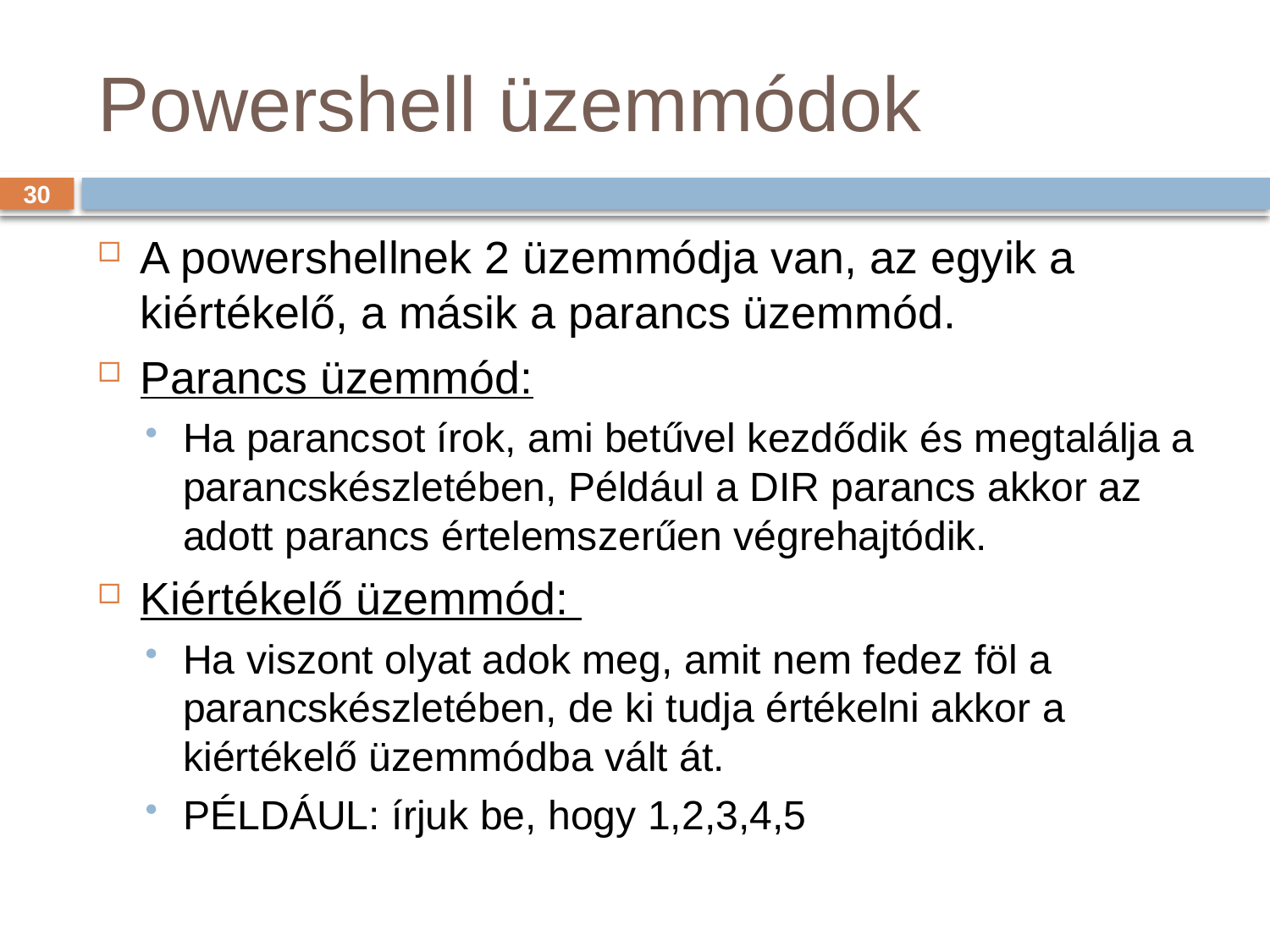

# Powershell üzemmódok
30
A powershellnek 2 üzemmódja van, az egyik a kiértékelő, a másik a parancs üzemmód.
Parancs üzemmód:
Ha parancsot írok, ami betűvel kezdődik és megtalálja a parancskészletében, Például a DIR parancs akkor az adott parancs értelemszerűen végrehajtódik.
Kiértékelő üzemmód:
Ha viszont olyat adok meg, amit nem fedez föl a parancskészletében, de ki tudja értékelni akkor a kiértékelő üzemmódba vált át.
PÉLDÁUL: írjuk be, hogy 1,2,3,4,5